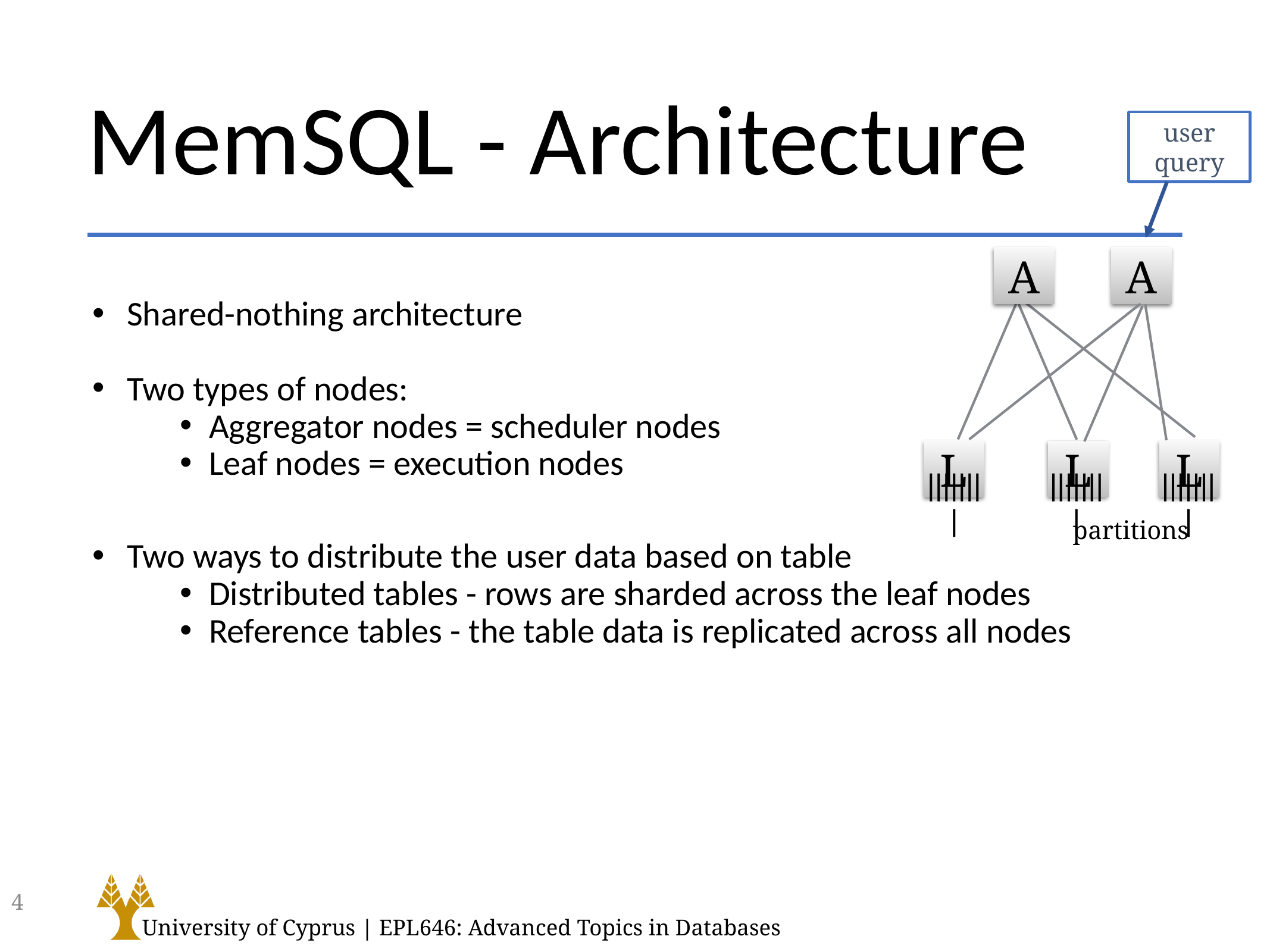

# MemSQL - Architecture
user query

A

A

L

L

L

Shared-nothing architecture

Two types of nodes:
Aggregator nodes = scheduler nodes
Leaf nodes = execution nodes

Two ways to distribute the user data based on table
Distributed tables - rows are sharded across the leaf nodes
Reference tables - the table data is replicated across all nodes

||||||||
||||||||
||||||||
partitions
4